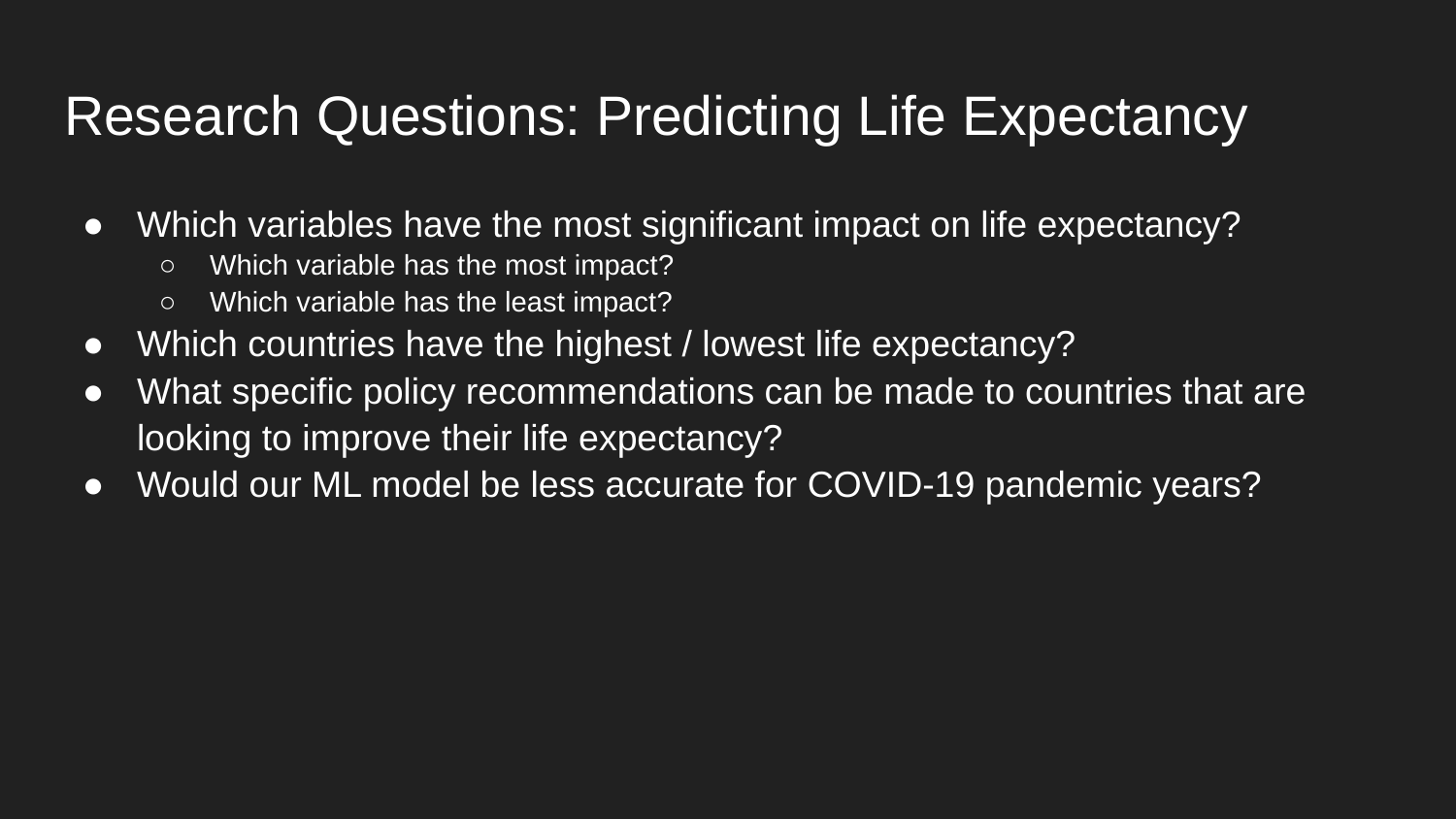

# Research Questions: Predicting Life Expectancy
Which variables have the most significant impact on life expectancy?
Which variable has the most impact?
Which variable has the least impact?
Which countries have the highest / lowest life expectancy?
What specific policy recommendations can be made to countries that are looking to improve their life expectancy?
Would our ML model be less accurate for COVID-19 pandemic years?